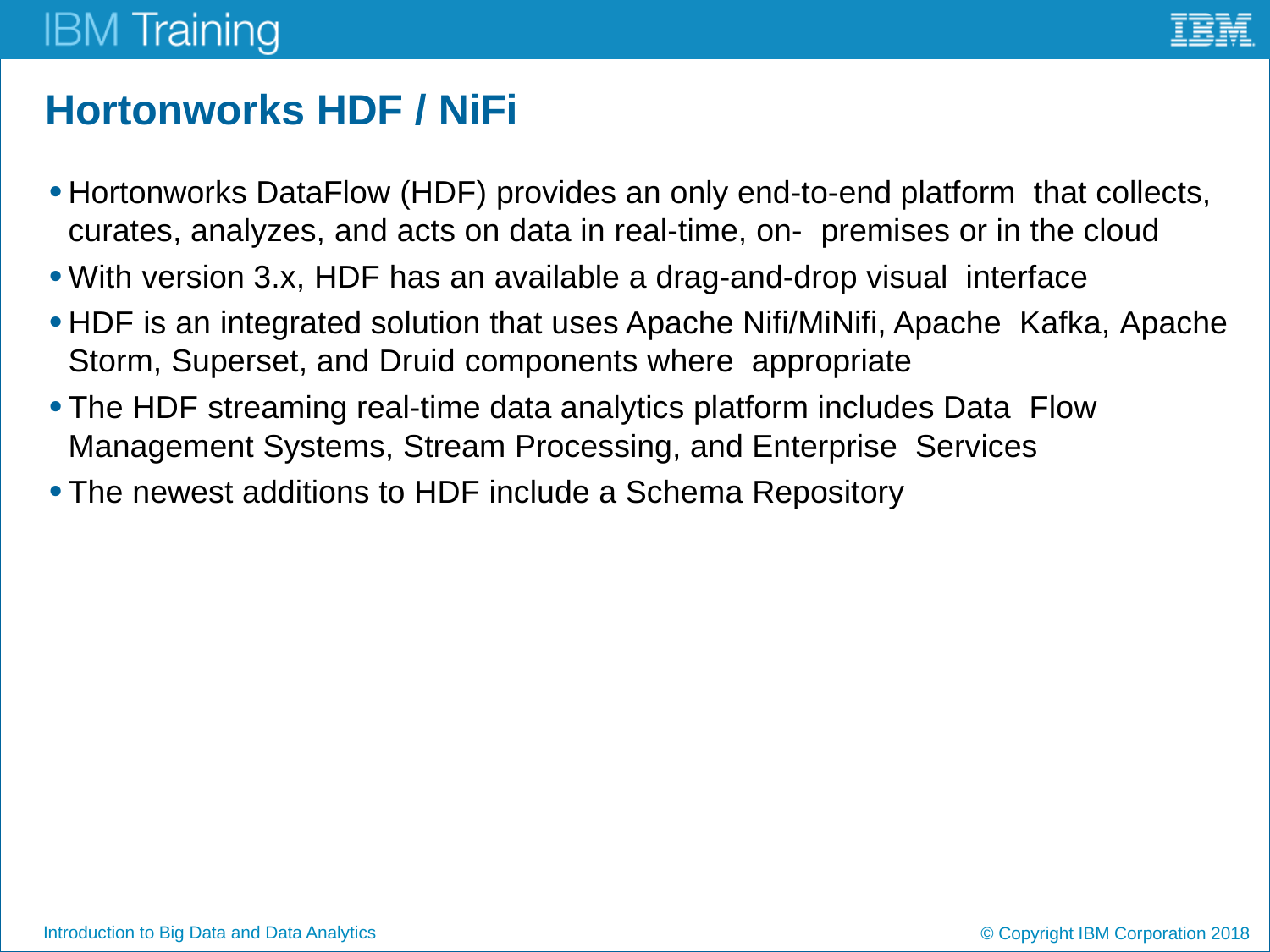

# Hortonworks HDF / NiFi
Hortonworks DataFlow (HDF) provides an only end-to-end platform  that collects, curates, analyzes, and acts on data in real-time, on-  premises or in the cloud
With version 3.x, HDF has an available a drag-and-drop visual  interface
HDF is an integrated solution that uses Apache Nifi/MiNifi, Apache  Kafka, Apache Storm, Superset, and Druid components where  appropriate
The HDF streaming real-time data analytics platform includes Data  Flow Management Systems, Stream Processing, and Enterprise  Services
The newest additions to HDF include a Schema Repository